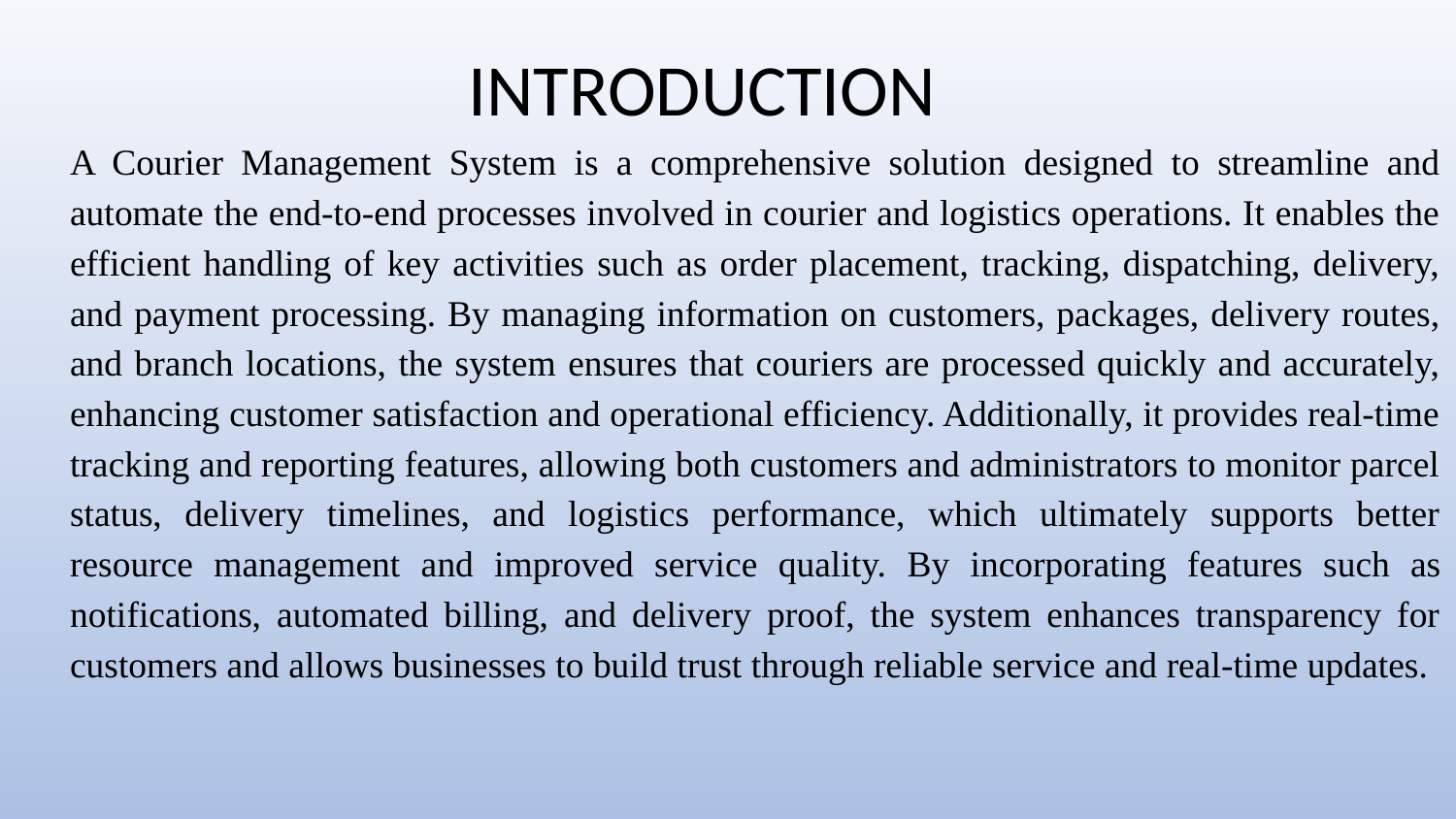

# INTRODUCTION
A Courier Management System is a comprehensive solution designed to streamline and automate the end-to-end processes involved in courier and logistics operations. It enables the efficient handling of key activities such as order placement, tracking, dispatching, delivery, and payment processing. By managing information on customers, packages, delivery routes, and branch locations, the system ensures that couriers are processed quickly and accurately, enhancing customer satisfaction and operational efficiency. Additionally, it provides real-time tracking and reporting features, allowing both customers and administrators to monitor parcel status, delivery timelines, and logistics performance, which ultimately supports better resource management and improved service quality. By incorporating features such as notifications, automated billing, and delivery proof, the system enhances transparency for customers and allows businesses to build trust through reliable service and real-time updates.